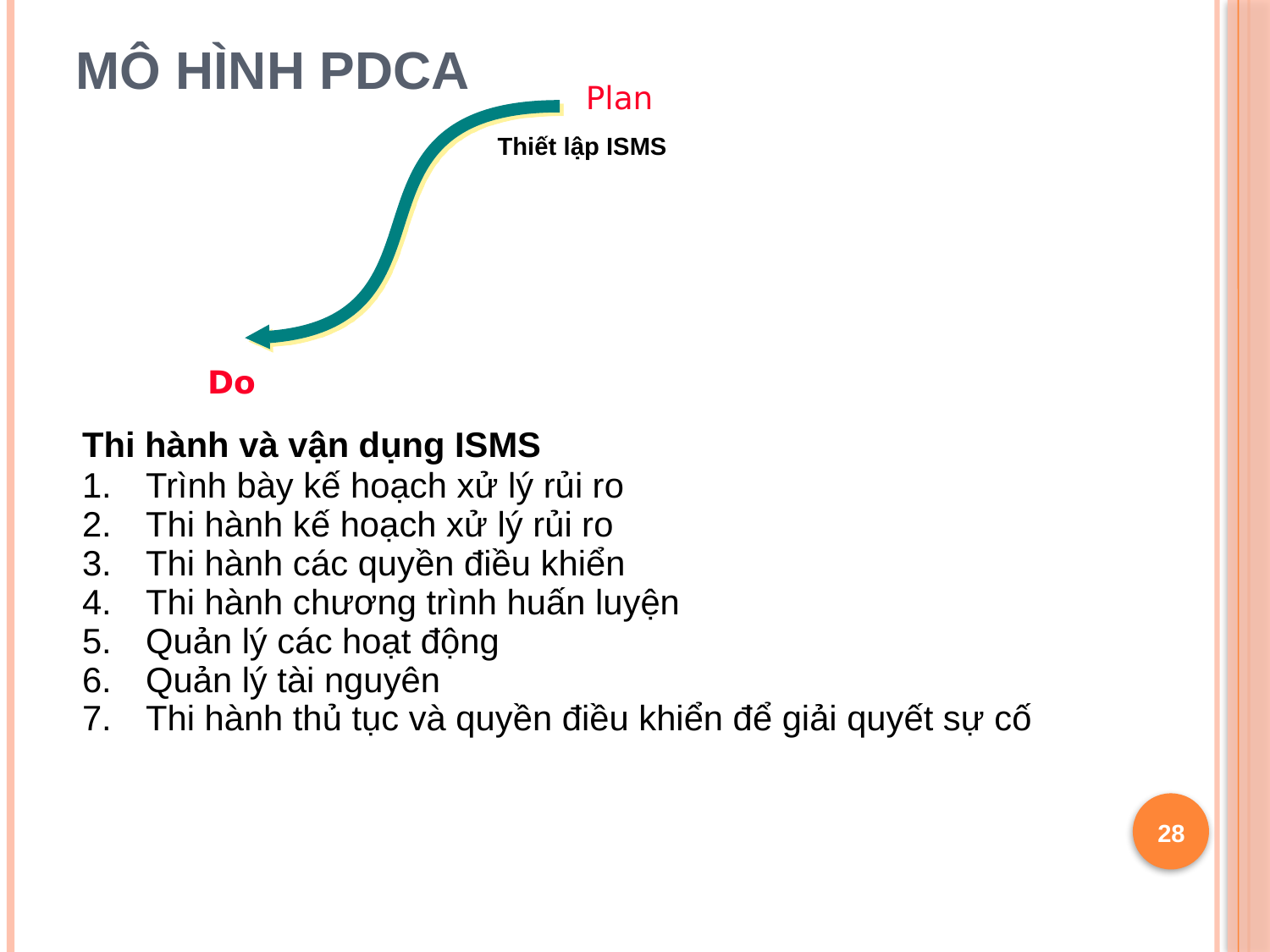

# MÔ HÌNH PDCA
  Plan
Thiết lập ISMS
Do
Thi hành và vận dụng ISMS
Trình bày kế hoạch xử lý rủi ro
Thi hành kế hoạch xử lý rủi ro
Thi hành các quyền điều khiển
Thi hành chương trình huấn luyện
Quản lý các hoạt động
Quản lý tài nguyên
Thi hành thủ tục và quyền điều khiển để giải quyết sự cố
28